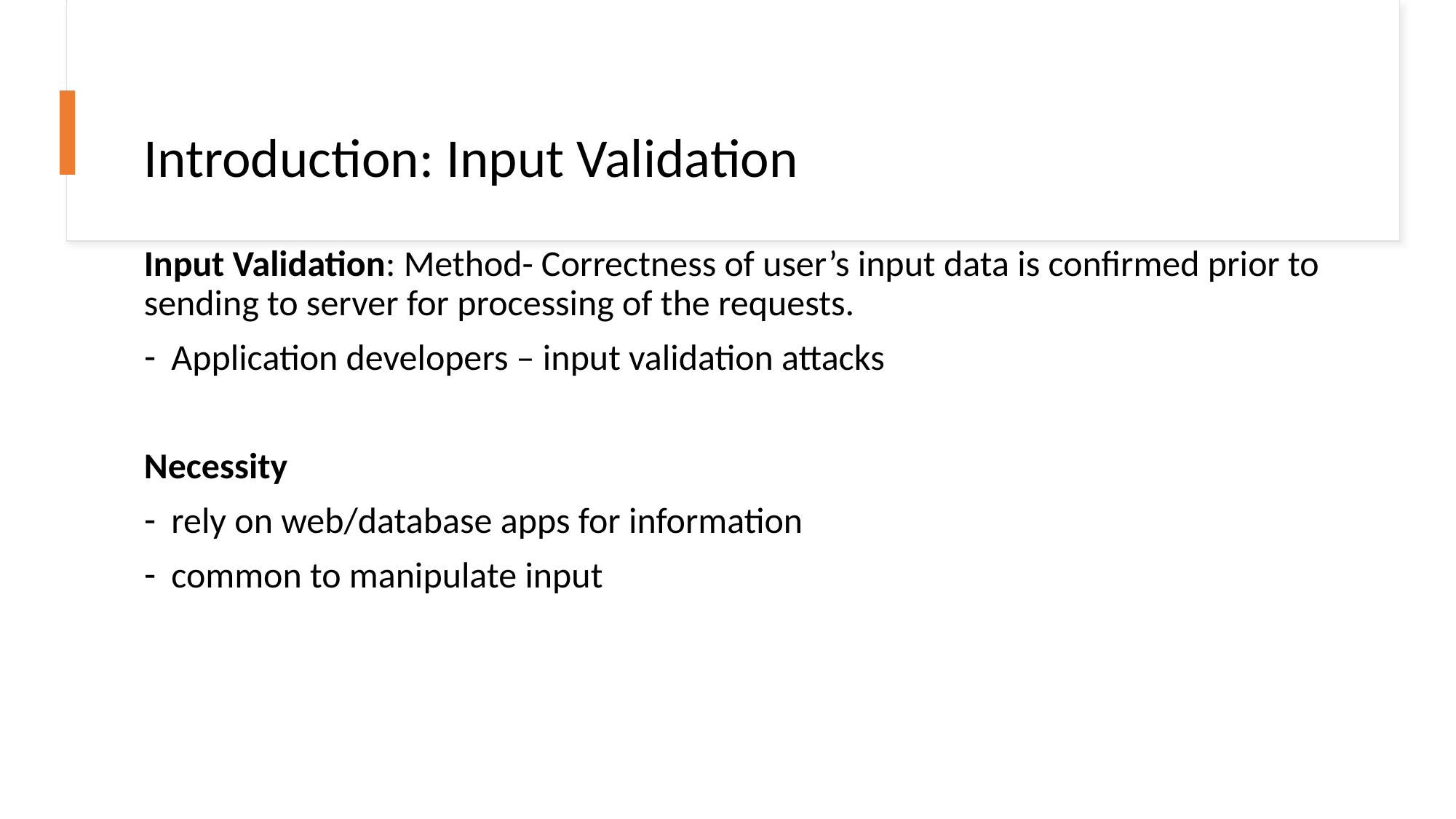

# Introduction: Input Validation

Input Validation: Method- Correctness of user’s input data is confirmed prior to sending to server for processing of the requests.
Application developers – input validation attacks

Necessity
rely on web/database apps for information
common to manipulate input